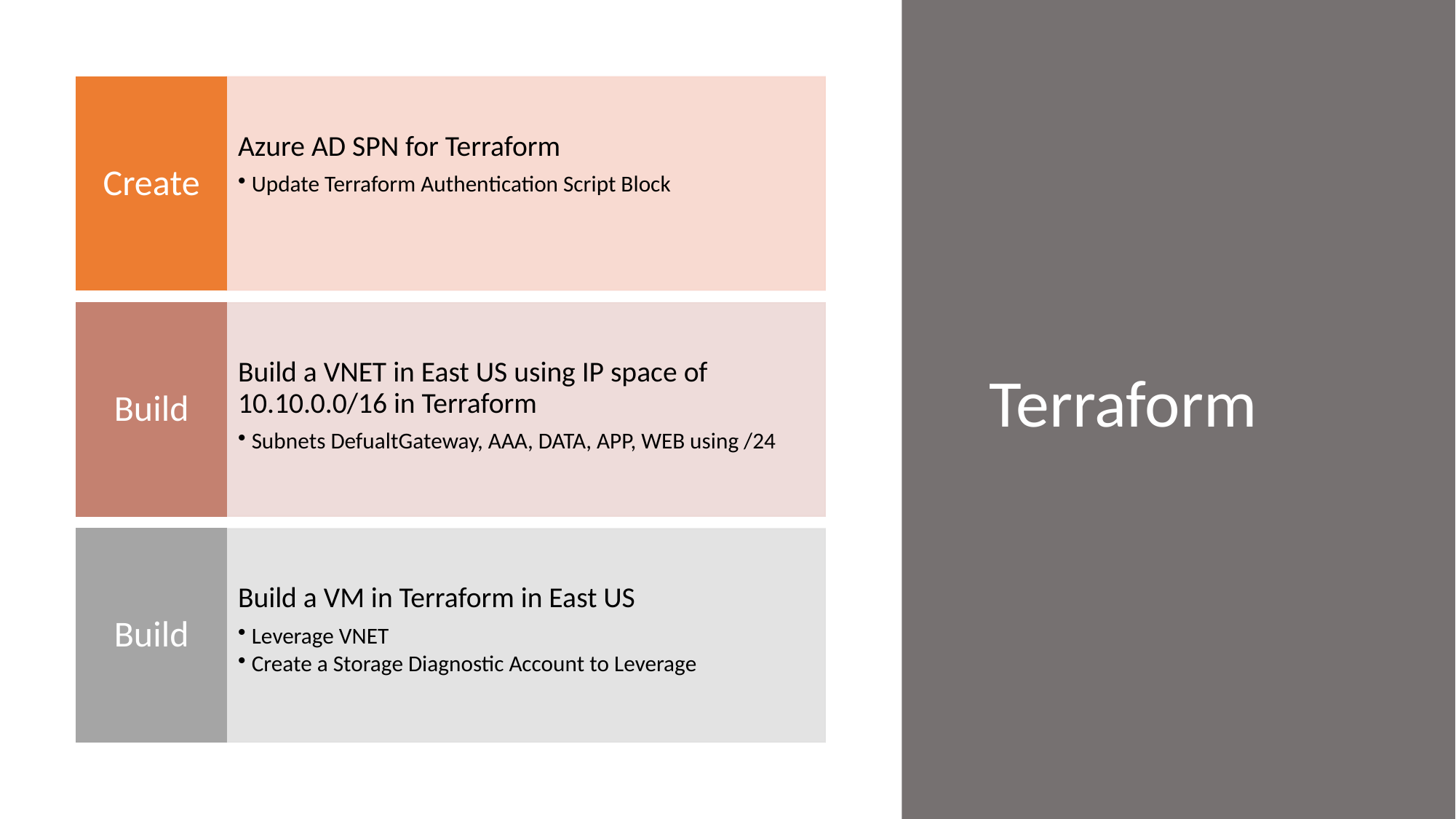

Azure AD SPN for Terraform
Update Terraform Authentication Script Block
Create
Build a VNET in East US using IP space of 10.10.0.0/16 in Terraform
Subnets DefualtGateway, AAA, DATA, APP, WEB using /24
Build
Build a VM in Terraform in East US
Leverage VNET
Create a Storage Diagnostic Account to Leverage
Build
# Terraform